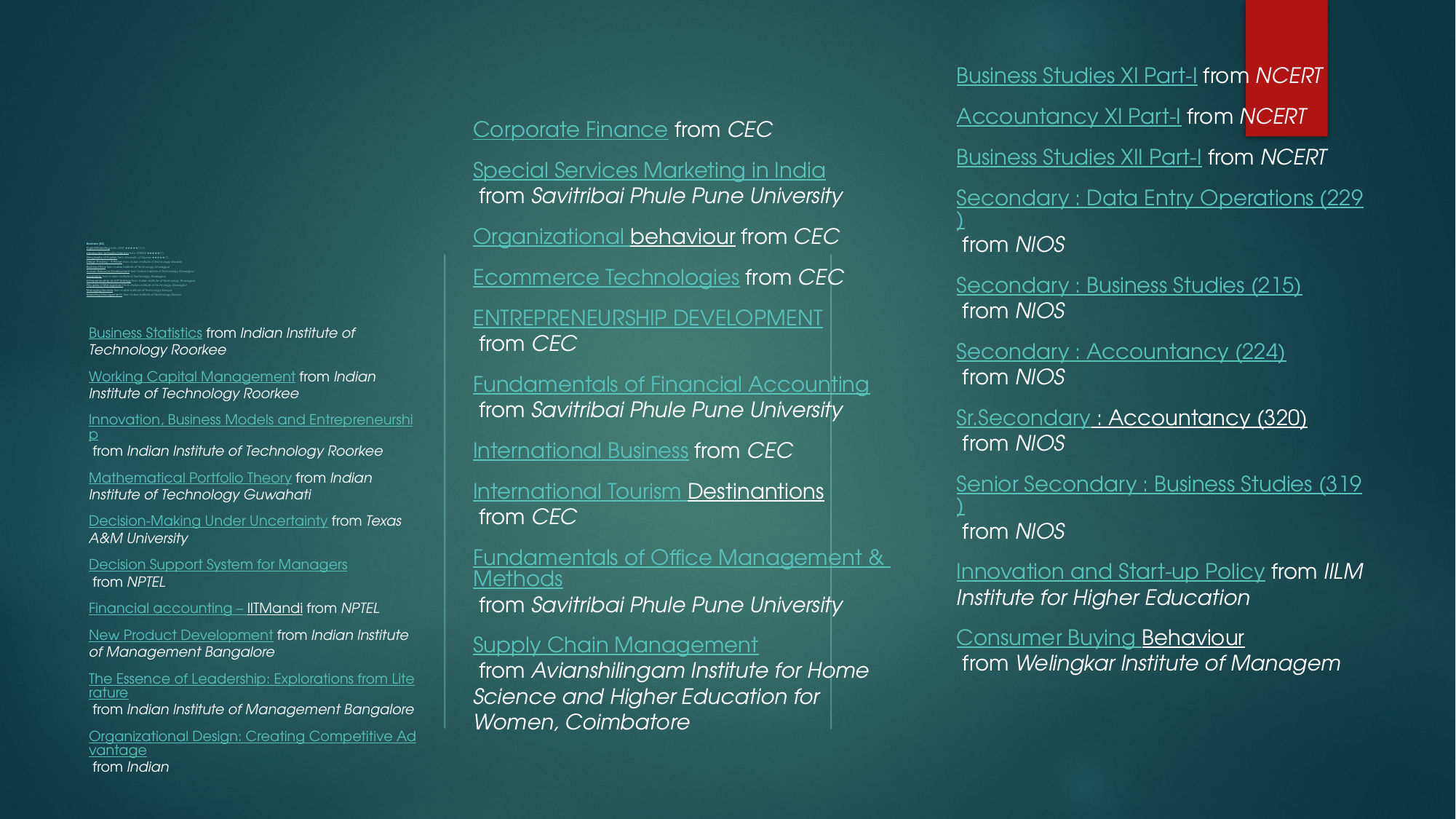

#
Business Studies XI Part-I from NCERT
Accountancy XI Part-I from NCERT
Business Studies XII Part-I from NCERT
Secondary : Data Entry Operations (229) from NIOS
Secondary : Business Studies (215) from NIOS
Secondary : Accountancy (224) from NIOS
Sr.Secondary : Accountancy (320) from NIOS
Senior Secondary : Business Studies (319) from NIOS
Innovation and Start-up Policy from IILM Institute for Higher Education
Consumer Buying Behaviour from Welingkar Institute of Managem

Corporate Finance from CEC
Special Services Marketing in India from Savitribai Phule Pune University
Organizational behaviour from CEC
Ecommerce Technologies from CEC
ENTREPRENEURSHIP DEVELOPMENT from CEC
Fundamentals of Financial Accounting from Savitribai Phule Pune University
International Business from CEC
International Tourism Destinantions from CEC
Fundamentals of Office Management & Methods from Savitribai Phule Pune University
Supply Chain Management from Avianshilingam Institute for Home Science and Higher Education for Women, Coimbatore

Business (83)
Digital Marketing from UGC ★★★★★(117)
Introduction to Poultry Farming from IGNOU ★★★★★(1)
Geography of Tourism from University of Mysore ★★★★★(1)
Design Thinking – A Primer from Indian Institute of Technology Madras
Business Ethics from Indian Institute of Technology, Kharagpur
Human Resource Development from Indian Institute of Technology, Kharagpur
Leadership from Indian Institute of Technology, Kharagpur
Entrepreneurship and IP strategy from Indian Institute of Technology, Kharagpur
Principles of Management from Indian Institute of Technology, Kharagpur
Managing Services from Indian Institute of Technology Kanpur
Marketing Management-I from Indian Institute of Technology Kanpur

Business Statistics from Indian Institute of Technology Roorkee
Working Capital Management from Indian Institute of Technology Roorkee
Innovation, Business Models and Entrepreneurship from Indian Institute of Technology Roorkee
Mathematical Portfolio Theory from Indian Institute of Technology Guwahati
Decision-Making Under Uncertainty from Texas A&M University
Decision Support System for Managers from NPTEL
Financial accounting – IITMandi from NPTEL
New Product Development from Indian Institute of Management Bangalore
The Essence of Leadership: Explorations from Literature from Indian Institute of Management Bangalore
Organizational Design: Creating Competitive Advantage from Indian